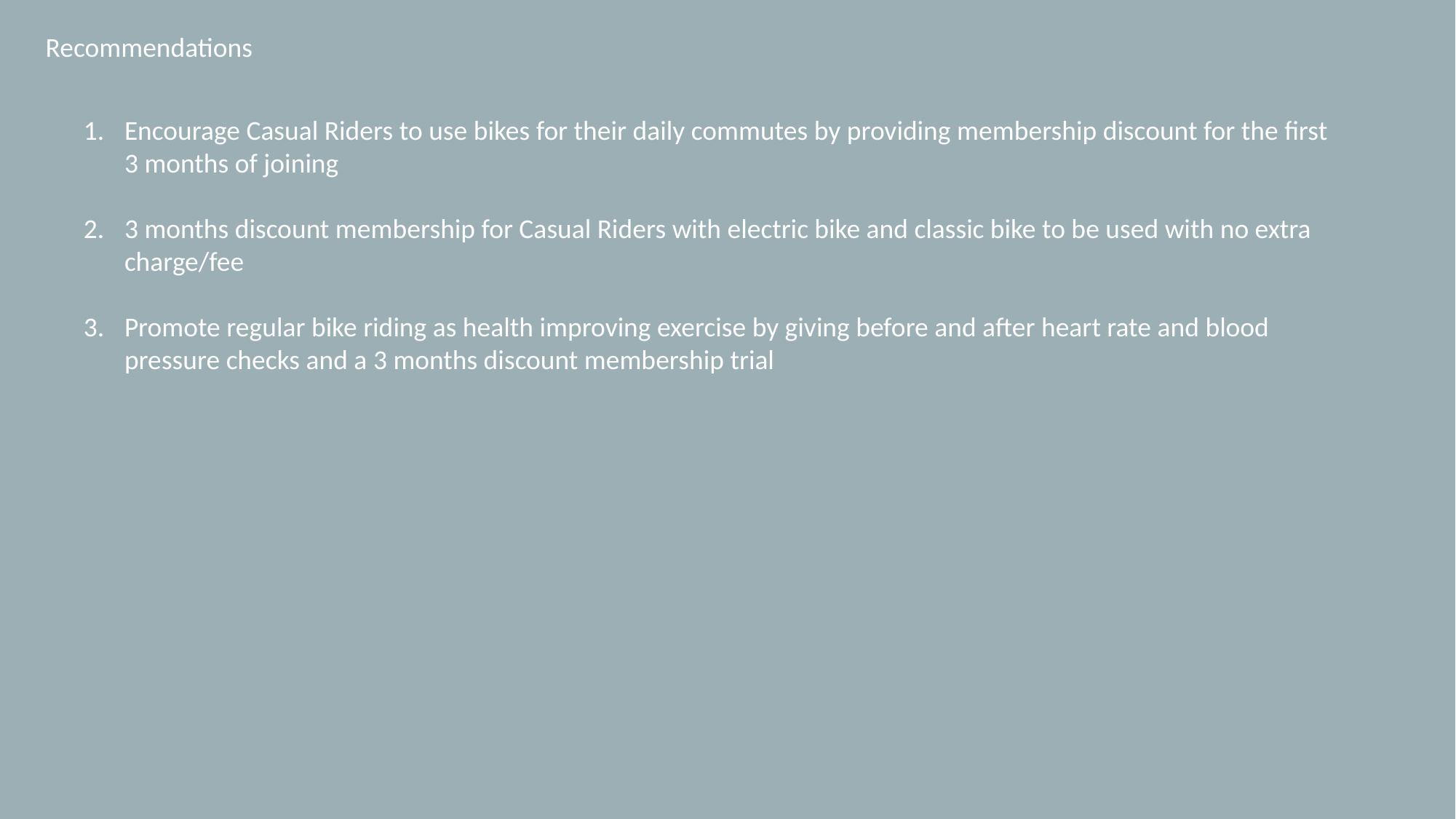

Recommendations
Encourage Casual Riders to use bikes for their daily commutes by providing membership discount for the first 3 months of joining

3 months discount membership for Casual Riders with electric bike and classic bike to be used with no extra charge/fee

Promote regular bike riding as health improving exercise by giving before and after heart rate and blood pressure checks and a 3 months discount membership trial